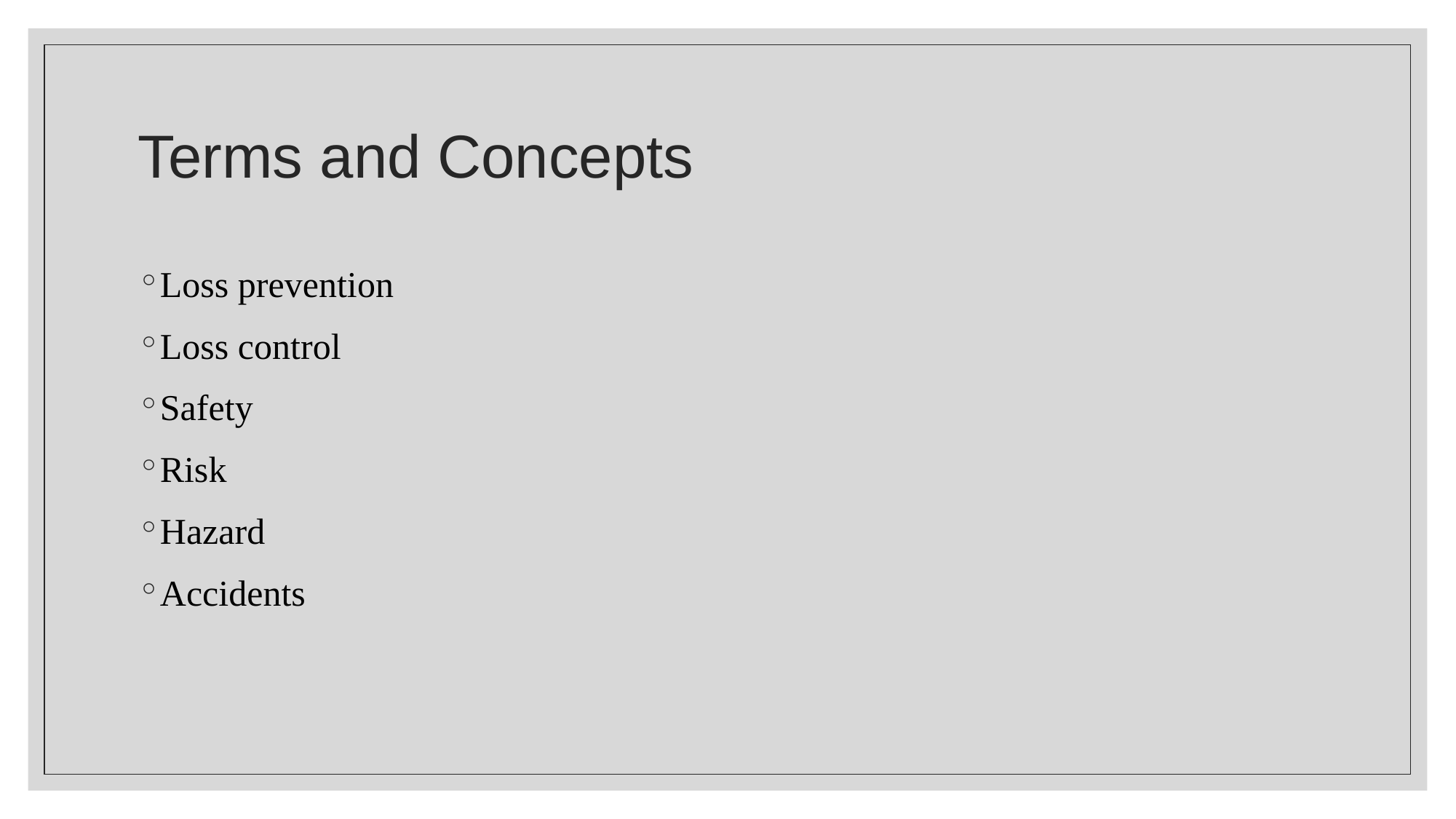

# Terms and Concepts
Loss prevention
Loss control
Safety
Risk
Hazard
Accidents